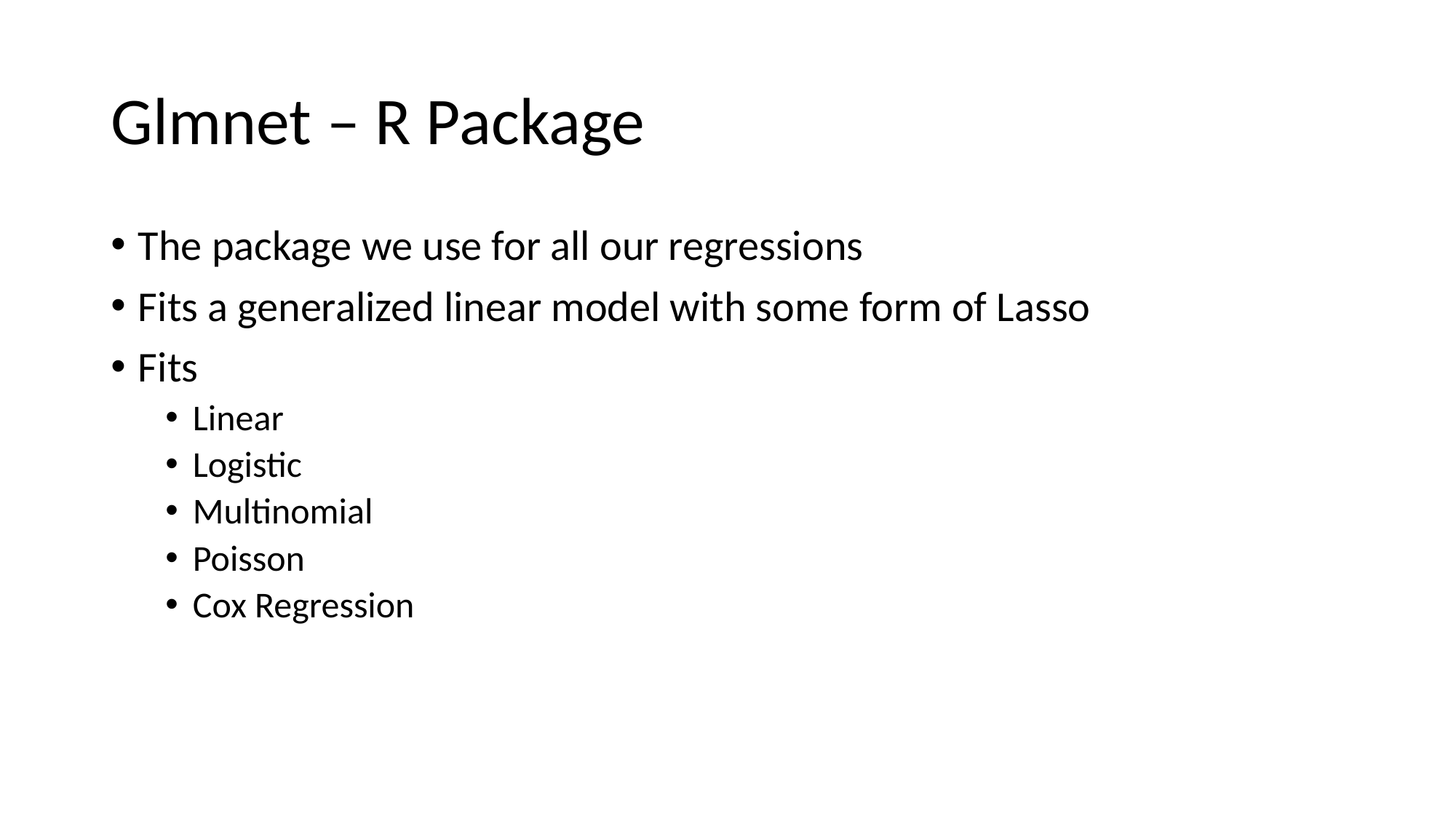

# Glmnet – R Package
The package we use for all our regressions
Fits a generalized linear model with some form of Lasso
Fits
Linear
Logistic
Multinomial
Poisson
Cox Regression